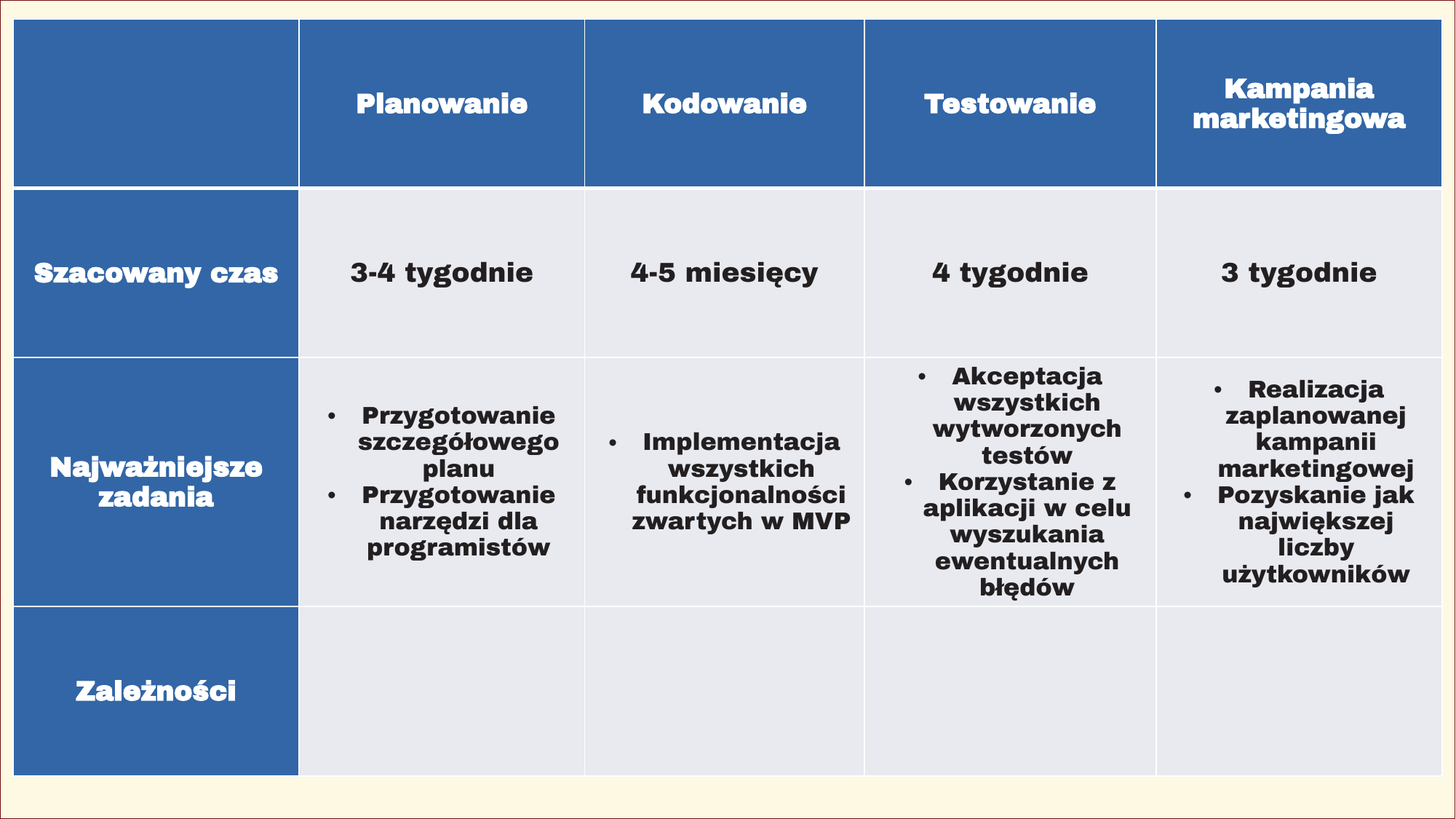

|  | Planowanie | Kodowanie | Testowanie | Kampania marketingowa |
| --- | --- | --- | --- | --- |
| Szacowany czas | 3-4 tygodnie | 4-5 miesięcy | 4 tygodnie | 3 tygodnie |
| Najważniejsze zadania | Przygotowanie szczegółowego planu Przygotowanie narzędzi dla programistów | Implementacja wszystkich funkcjonalności zwartych w MVP | Akceptacja wszystkich wytworzonych testów Korzystanie z aplikacji w celu wyszukania ewentualnych błędów | Realizacja zaplanowanej kampanii marketingowej Pozyskanie jak największej liczby użytkowników |
| Zależności |  |  |  |  |

9